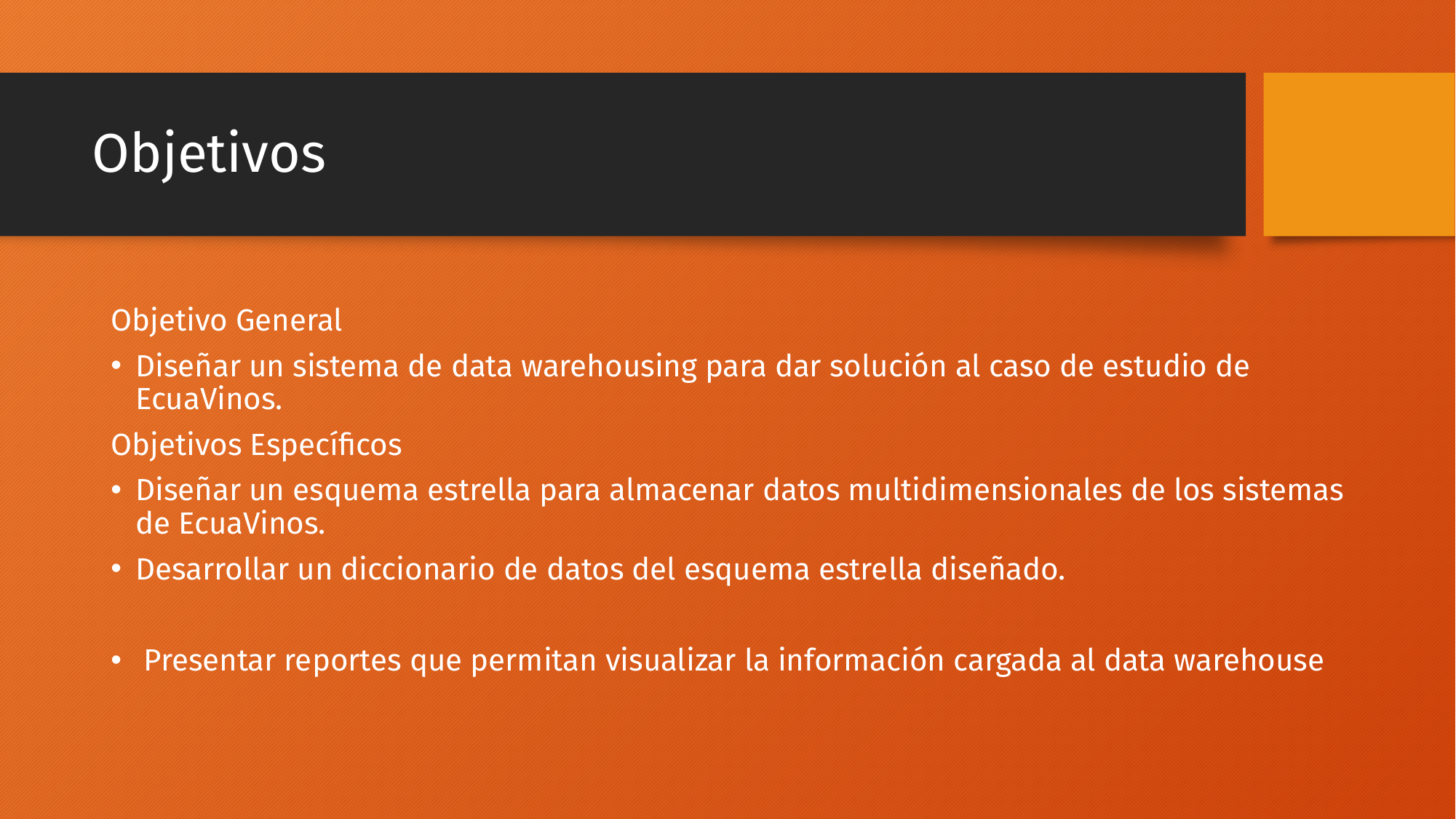

# Objetivos
Objetivo General
Diseñar un sistema de data warehousing para dar solución al caso de estudio de EcuaVinos.
Objetivos Específicos
Diseñar un esquema estrella para almacenar datos multidimensionales de los sistemas de EcuaVinos.
Desarrollar un diccionario de datos del esquema estrella diseñado.

 Presentar reportes que permitan visualizar la información cargada al data warehouse